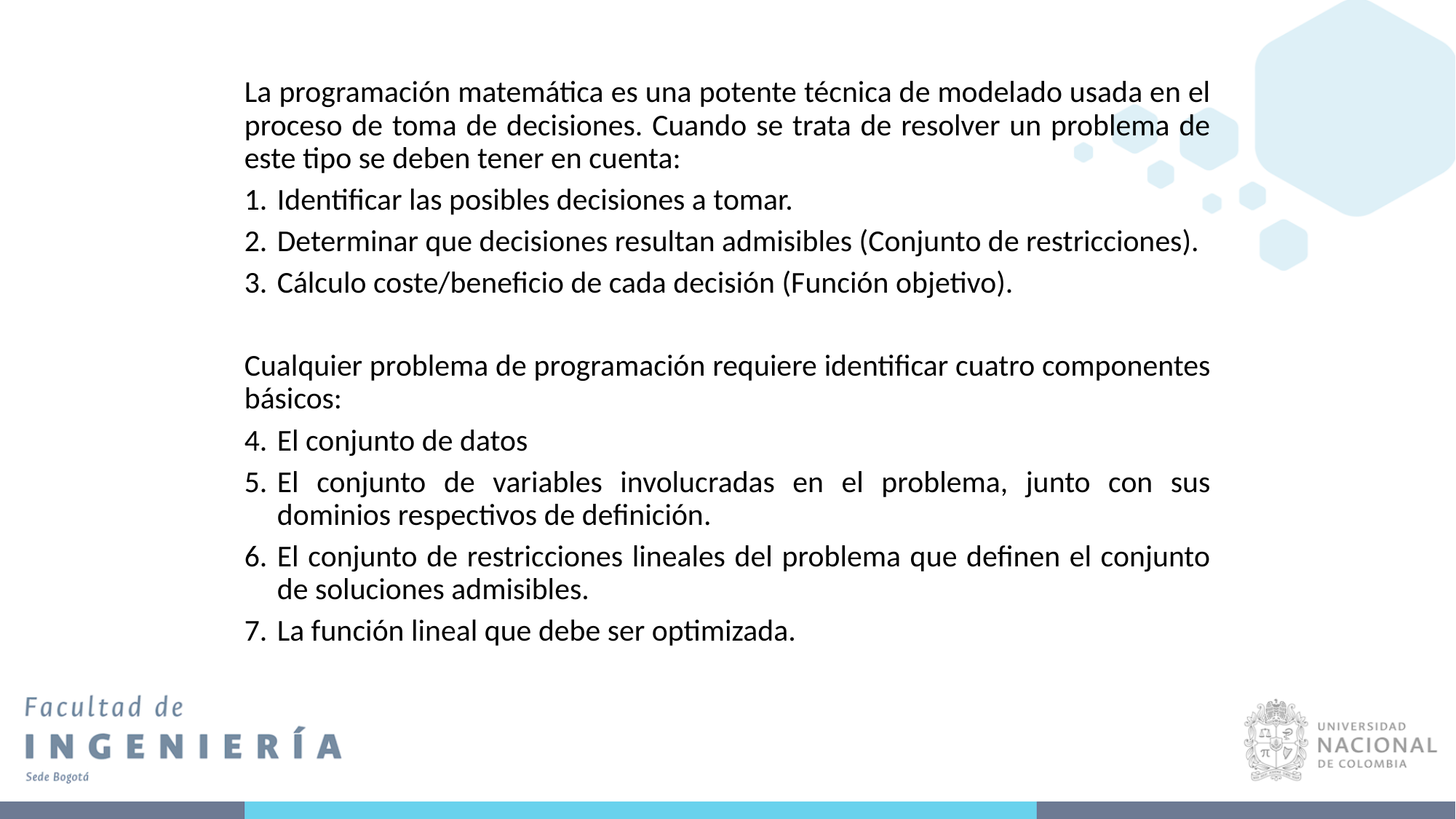

La programación matemática es una potente técnica de modelado usada en el proceso de toma de decisiones. Cuando se trata de resolver un problema de este tipo se deben tener en cuenta:
Identificar las posibles decisiones a tomar.
Determinar que decisiones resultan admisibles (Conjunto de restricciones).
Cálculo coste/beneficio de cada decisión (Función objetivo).

Cualquier problema de programación requiere identificar cuatro componentes básicos:
El conjunto de datos
El conjunto de variables involucradas en el problema, junto con sus dominios respectivos de definición.
El conjunto de restricciones lineales del problema que definen el conjunto de soluciones admisibles.
La función lineal que debe ser optimizada.